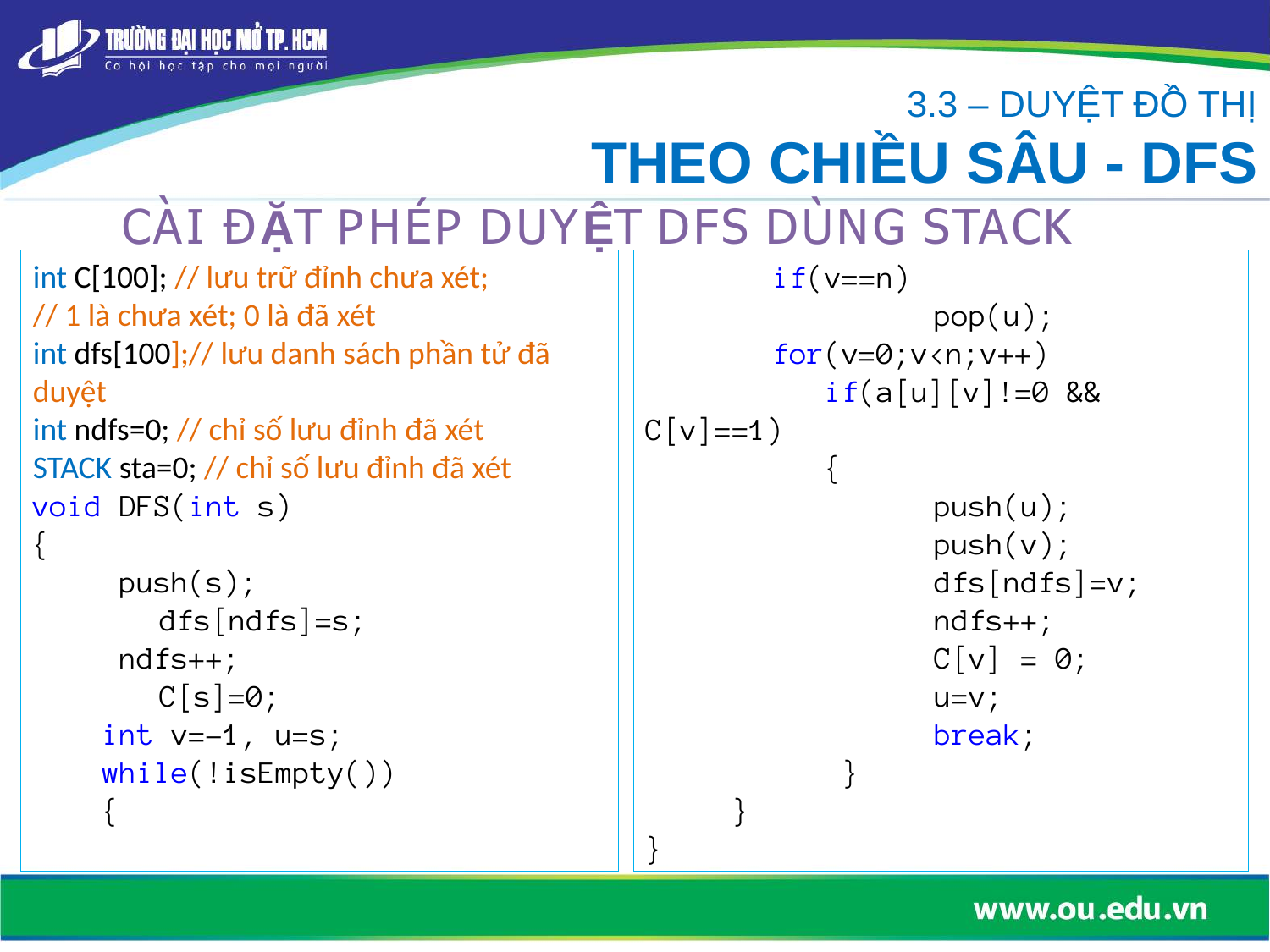

3.3 – DUYỆT ĐỒ THỊ
THEO CHIỀU SÂU - DFS
# CÀI ĐẶT PHÉP DUYỆT DFS DÙNG STACK
	if(v==n)
		  pop(u);
     	for(v=0;v<n;v++)
	   if(a[u][v]!=0 && C[v]==1)
	   {
		  push(u);
  		  push(v);
		  dfs[ndfs]=v;
		  ndfs++;
		  C[v] = 0;
		  u=v;
		  break;
	    }
     }
}
int C[100]; // lưu trữ đỉnh chưa xét;
// 1 là chưa xét; 0 là đã xét
int dfs[100];// lưu danh sách phần tử đã duyệt
int ndfs=0; // chỉ số lưu đỉnh đã xét
STACK sta=0; // chỉ số lưu đỉnh đã xét
void DFS(int s)
{
     push(s);
   	dfs[ndfs]=s;
     ndfs++;
   	C[s]=0;
    int v=-1, u=s;
    while(!isEmpty())
    {